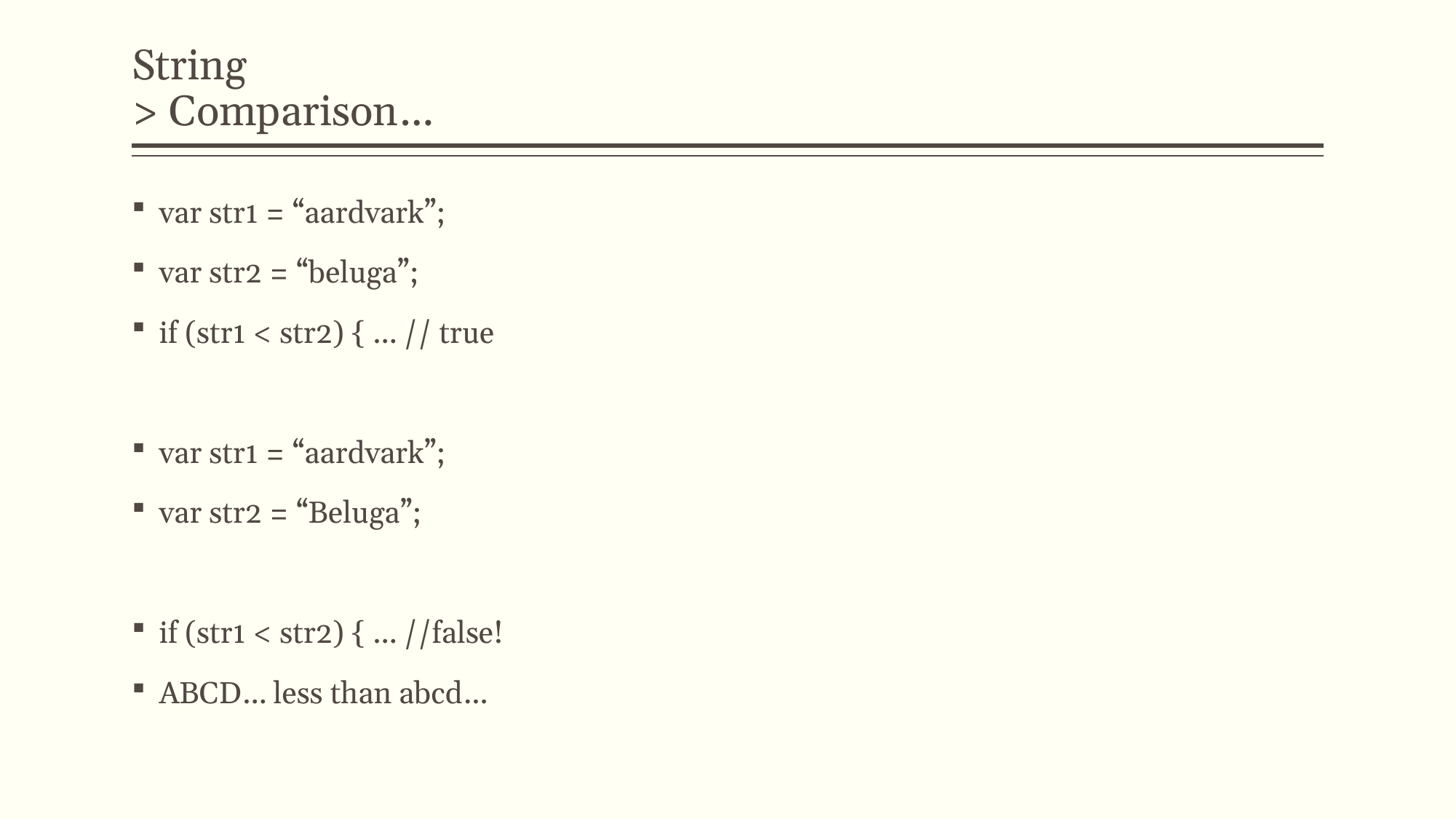

# String > Comparison…
var str1 = “aardvark”;
var str2 = “beluga”;
if (str1 < str2) { … // true

var str1 = “aardvark”;
var str2 = “Beluga”;

if (str1 < str2) { … //false!
ABCD… less than abcd…